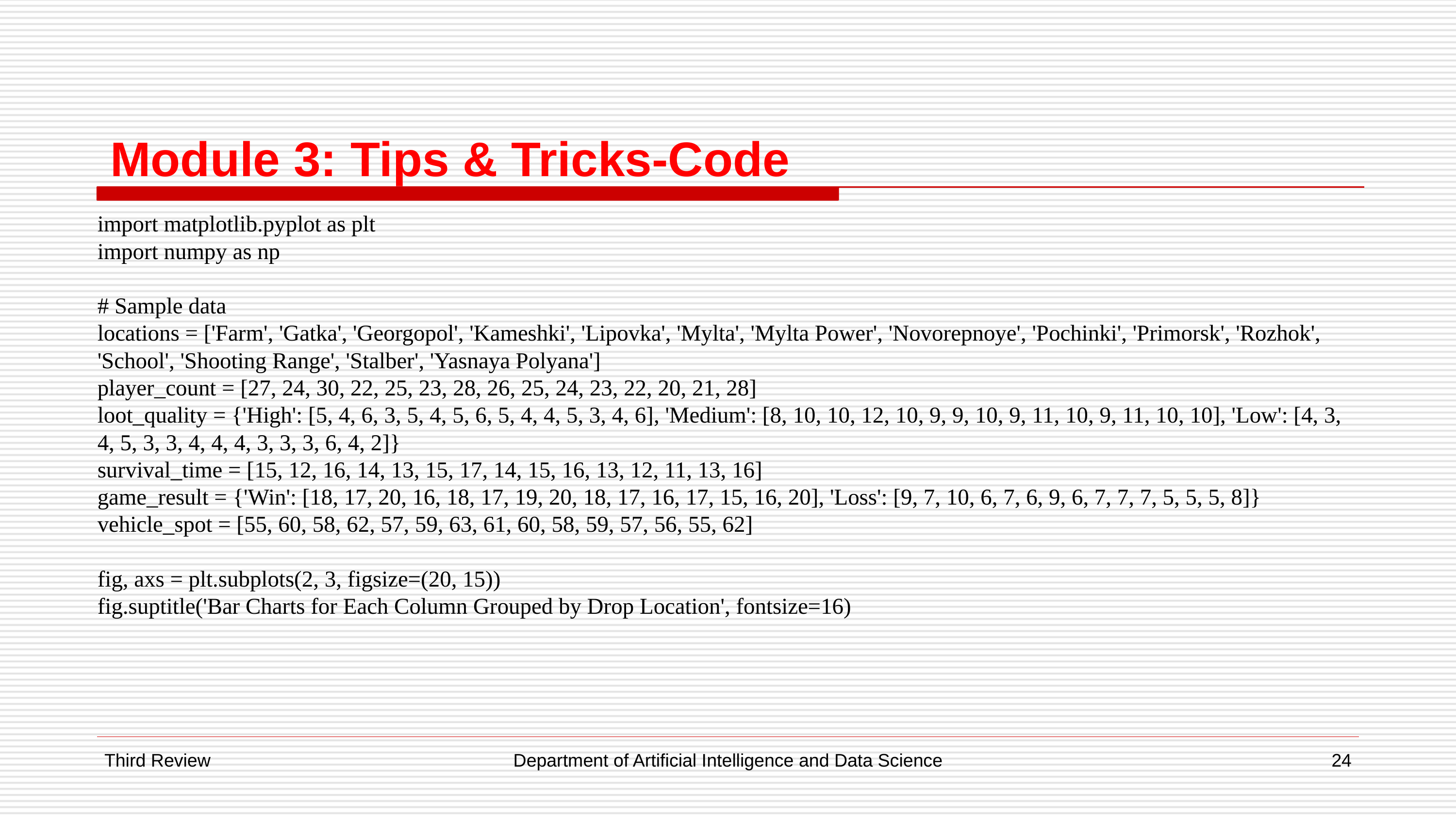

Module 3: Tips & Tricks-Code

import matplotlib.pyplot as plt
import numpy as np

# Sample data
locations = ['Farm', 'Gatka', 'Georgopol', 'Kameshki', 'Lipovka', 'Mylta', 'Mylta Power', 'Novorepnoye', 'Pochinki', 'Primorsk', 'Rozhok', 'School', 'Shooting Range', 'Stalber', 'Yasnaya Polyana']
player_count = [27, 24, 30, 22, 25, 23, 28, 26, 25, 24, 23, 22, 20, 21, 28]
loot_quality = {'High': [5, 4, 6, 3, 5, 4, 5, 6, 5, 4, 4, 5, 3, 4, 6], 'Medium': [8, 10, 10, 12, 10, 9, 9, 10, 9, 11, 10, 9, 11, 10, 10], 'Low': [4, 3, 4, 5, 3, 3, 4, 4, 4, 3, 3, 3, 6, 4, 2]}
survival_time = [15, 12, 16, 14, 13, 15, 17, 14, 15, 16, 13, 12, 11, 13, 16]
game_result = {'Win': [18, 17, 20, 16, 18, 17, 19, 20, 18, 17, 16, 17, 15, 16, 20], 'Loss': [9, 7, 10, 6, 7, 6, 9, 6, 7, 7, 7, 5, 5, 5, 8]}
vehicle_spot = [55, 60, 58, 62, 57, 59, 63, 61, 60, 58, 59, 57, 56, 55, 62]

fig, axs = plt.subplots(2, 3, figsize=(20, 15))
fig.suptitle('Bar Charts for Each Column Grouped by Drop Location', fontsize=16)

Third Review
Department of Artificial Intelligence and Data Science
24